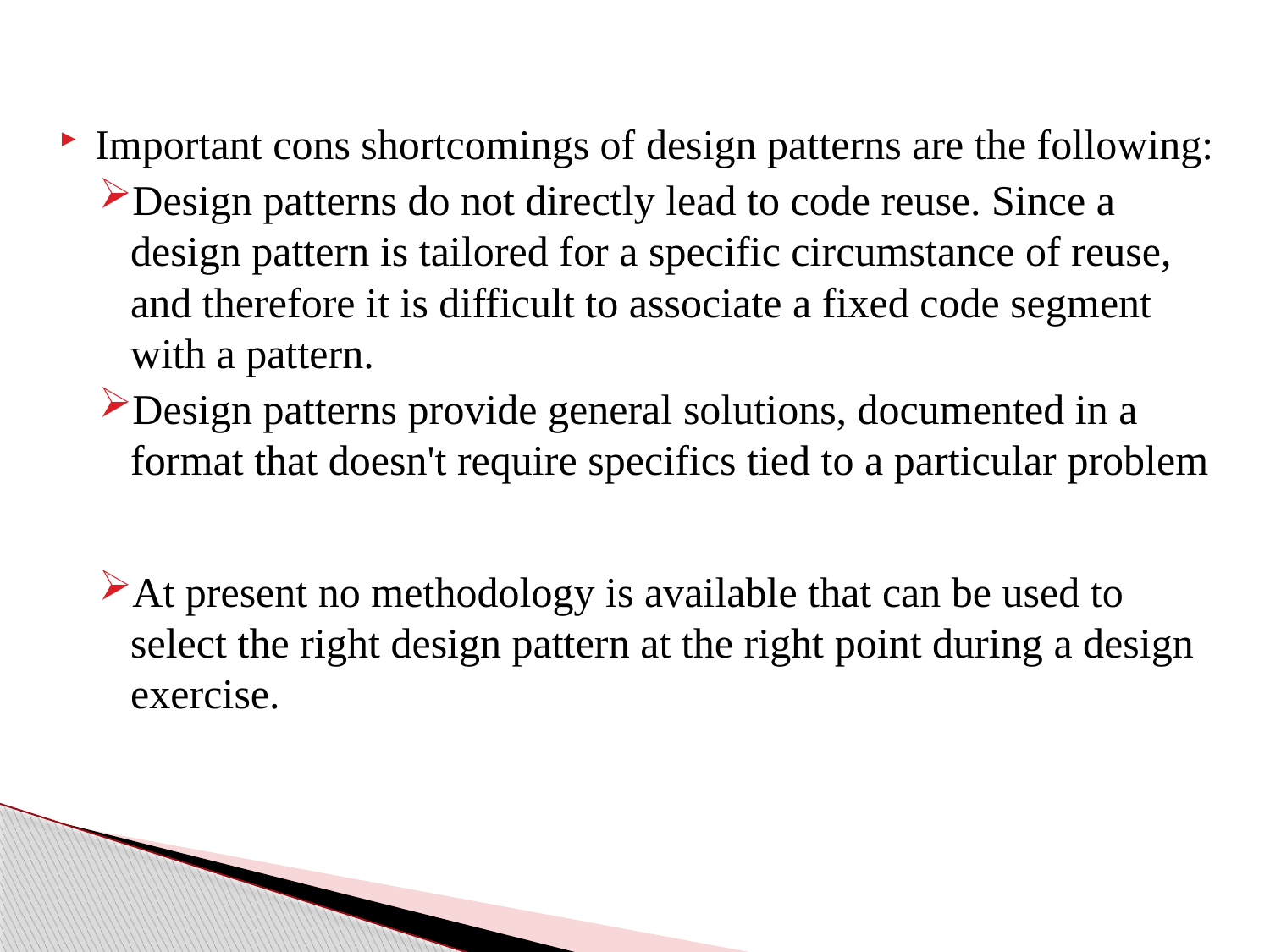

Important cons shortcomings of design patterns are the following:
Design patterns do not directly lead to code reuse. Since a design pattern is tailored for a specific circumstance of reuse, and therefore it is difficult to associate a fixed code segment with a pattern.
Design patterns provide general solutions, documented in a format that doesn't require specifics tied to a particular problem

At present no methodology is available that can be used to select the right design pattern at the right point during a design exercise.